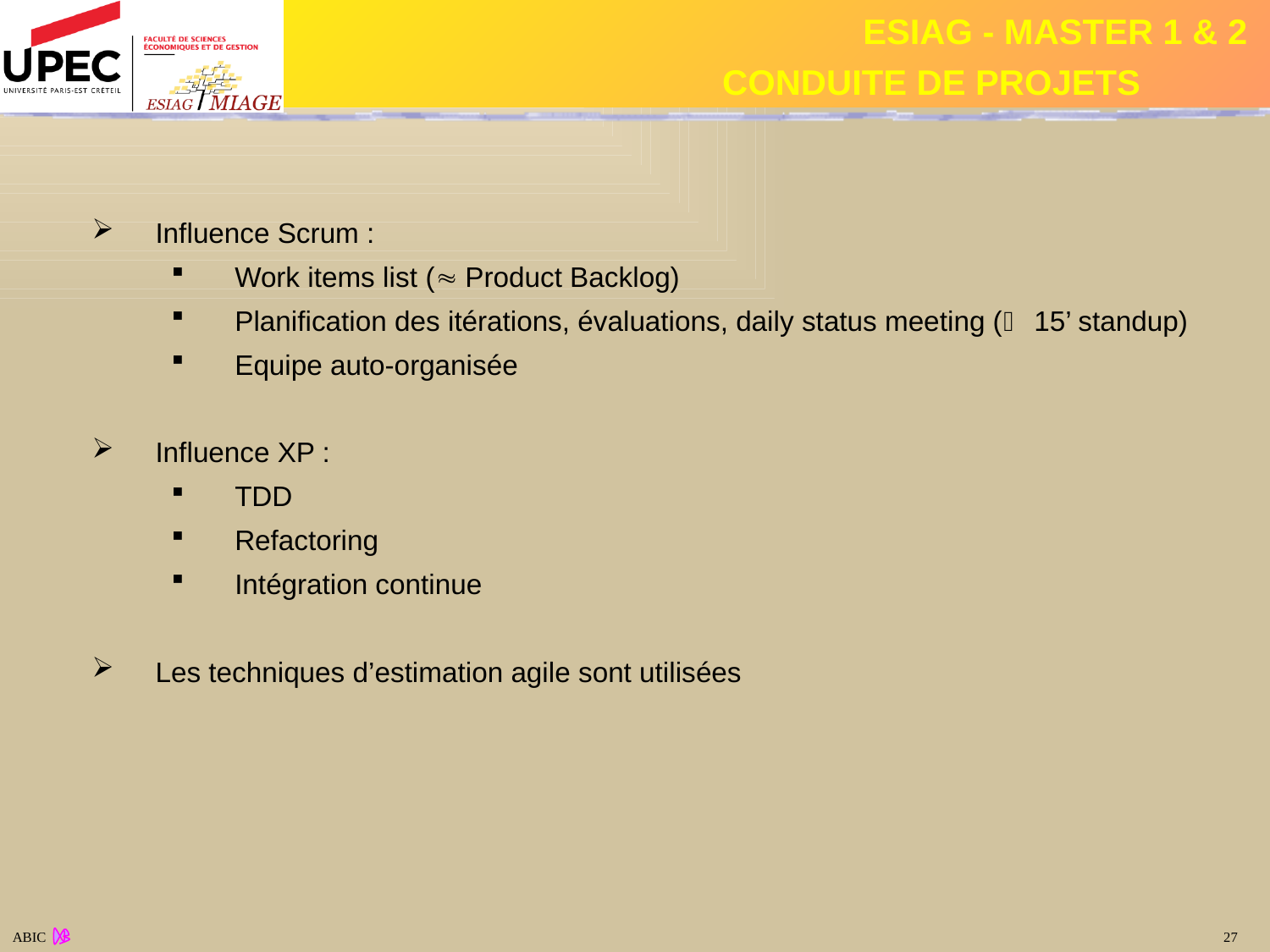

Influence Scrum :
Work items list (≈ Product Backlog)
Planification des itérations, évaluations, daily status meeting (≈ 15’ standup)
Equipe auto-organisée

Influence XP :
TDD
Refactoring
Intégration continue

Les techniques d’estimation agile sont utilisées